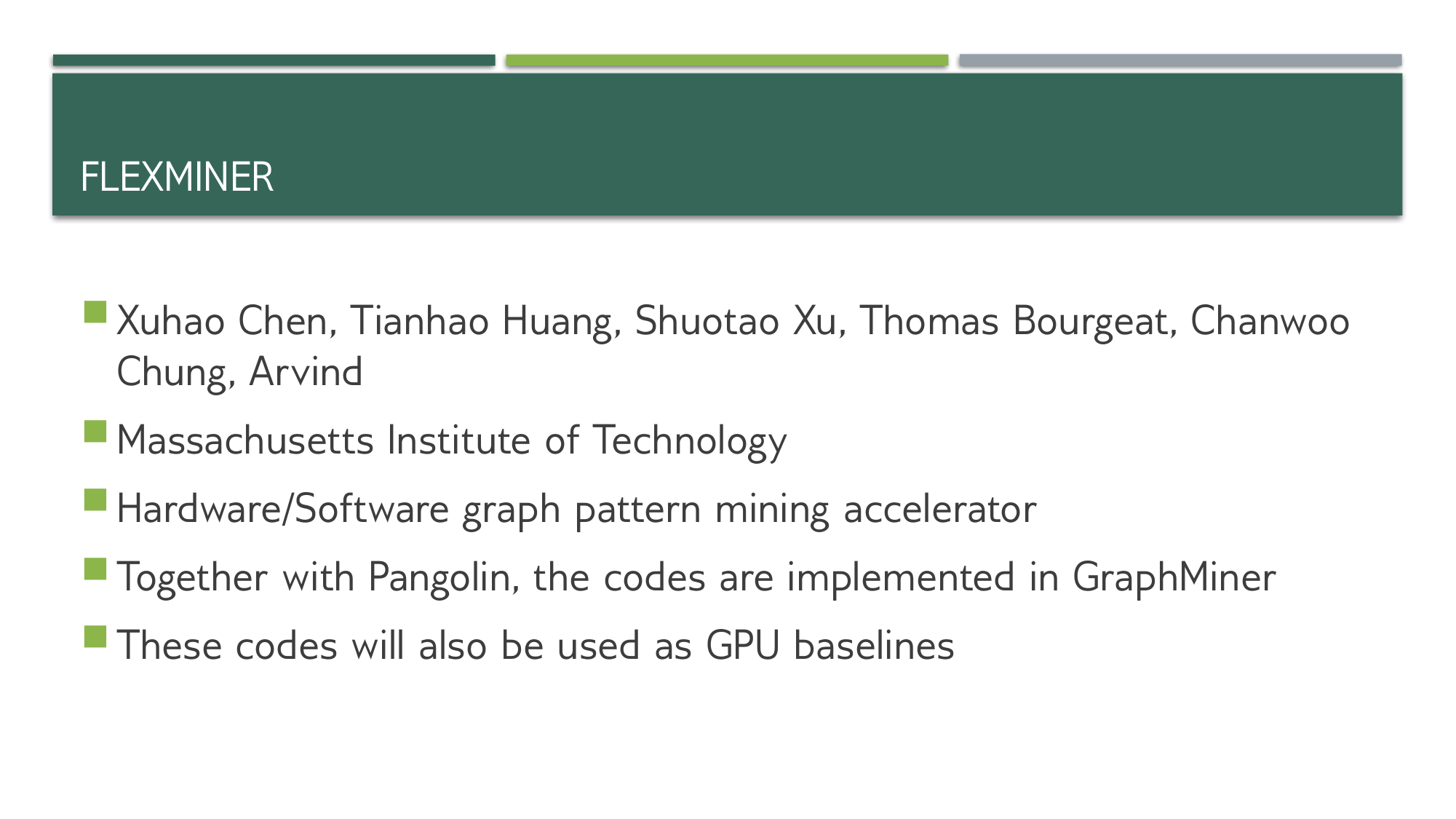

# flexminer
Xuhao Chen, Tianhao Huang, Shuotao Xu, Thomas Bourgeat, Chanwoo Chung, Arvind
Massachusetts Institute of Technology
Hardware/Software graph pattern mining accelerator
Together with Pangolin, the codes are implemented in GraphMiner
These codes will also be used as GPU baselines